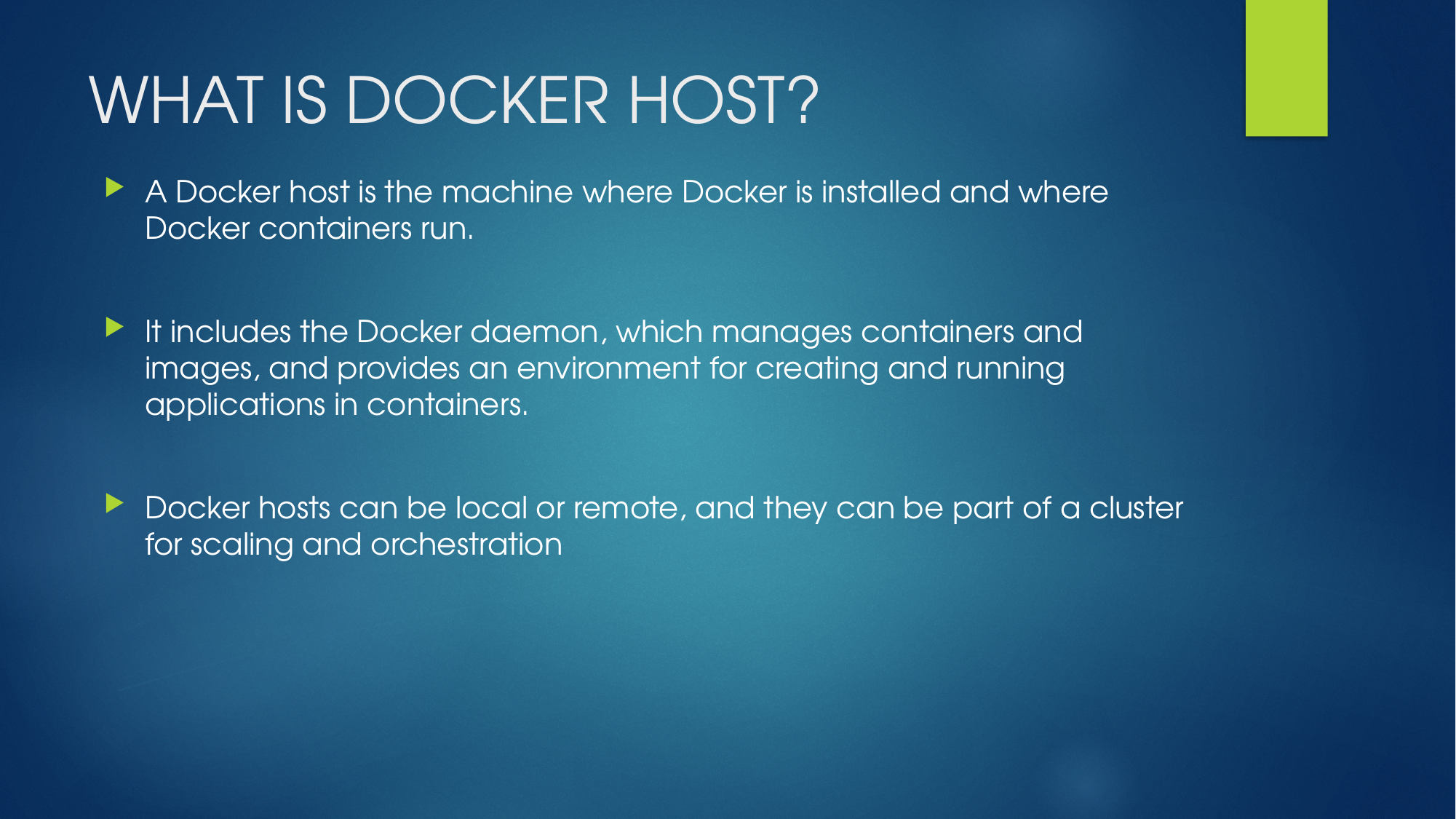

# WHAT IS DOCKER HOST?
A Docker host is the machine where Docker is installed and where Docker containers run.

It includes the Docker daemon, which manages containers and images, and provides an environment for creating and running applications in containers.

Docker hosts can be local or remote, and they can be part of a cluster for scaling and orchestration